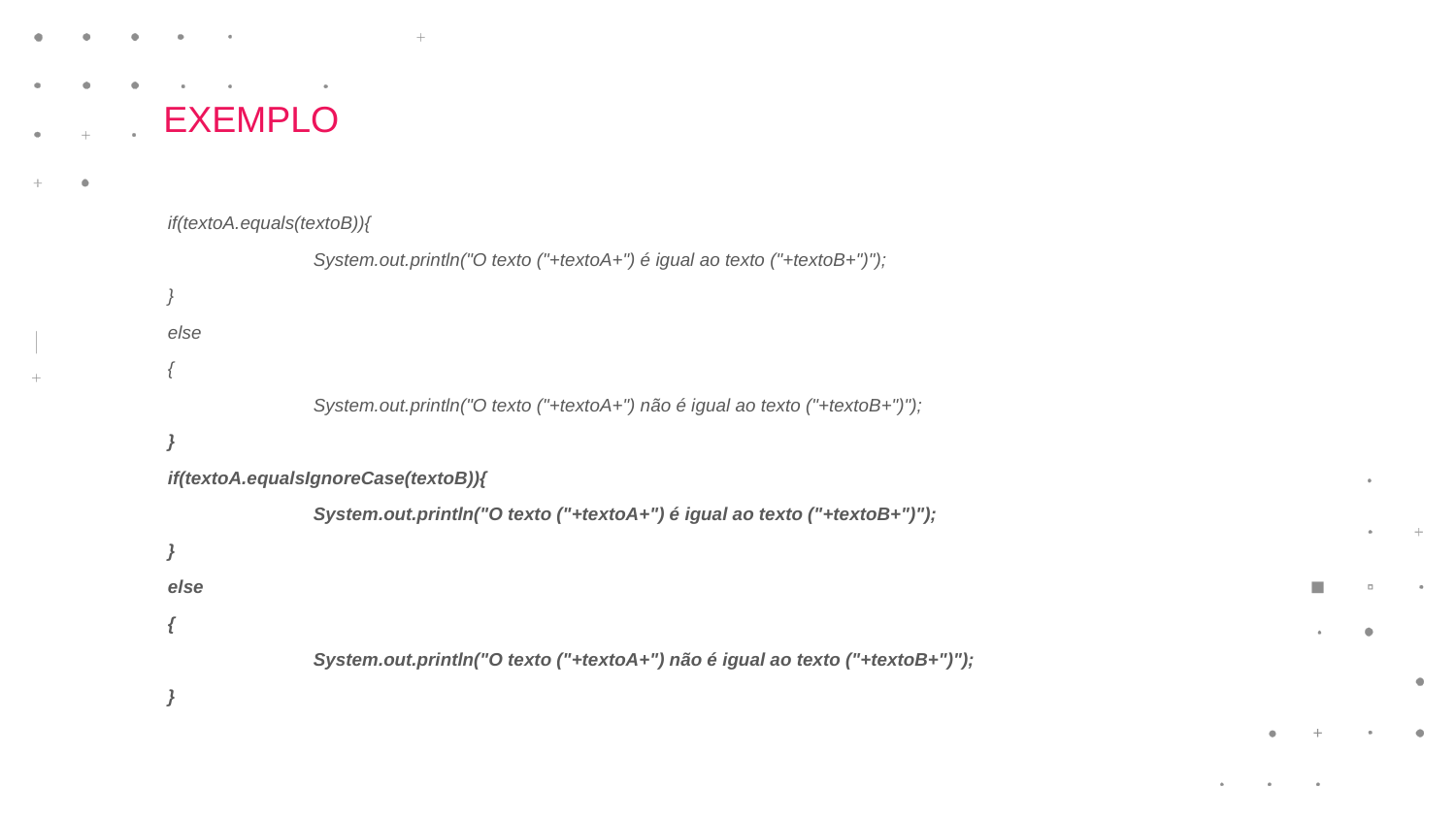

EXEMPLO
if(textoA.equals(textoB)){
	System.out.println("O texto ("+textoA+") é igual ao texto ("+textoB+")");
}
else
{
	System.out.println("O texto ("+textoA+") não é igual ao texto ("+textoB+")");
}
if(textoA.equalsIgnoreCase(textoB)){
	System.out.println("O texto ("+textoA+") é igual ao texto ("+textoB+")");
}
else
{
	System.out.println("O texto ("+textoA+") não é igual ao texto ("+textoB+")");
}